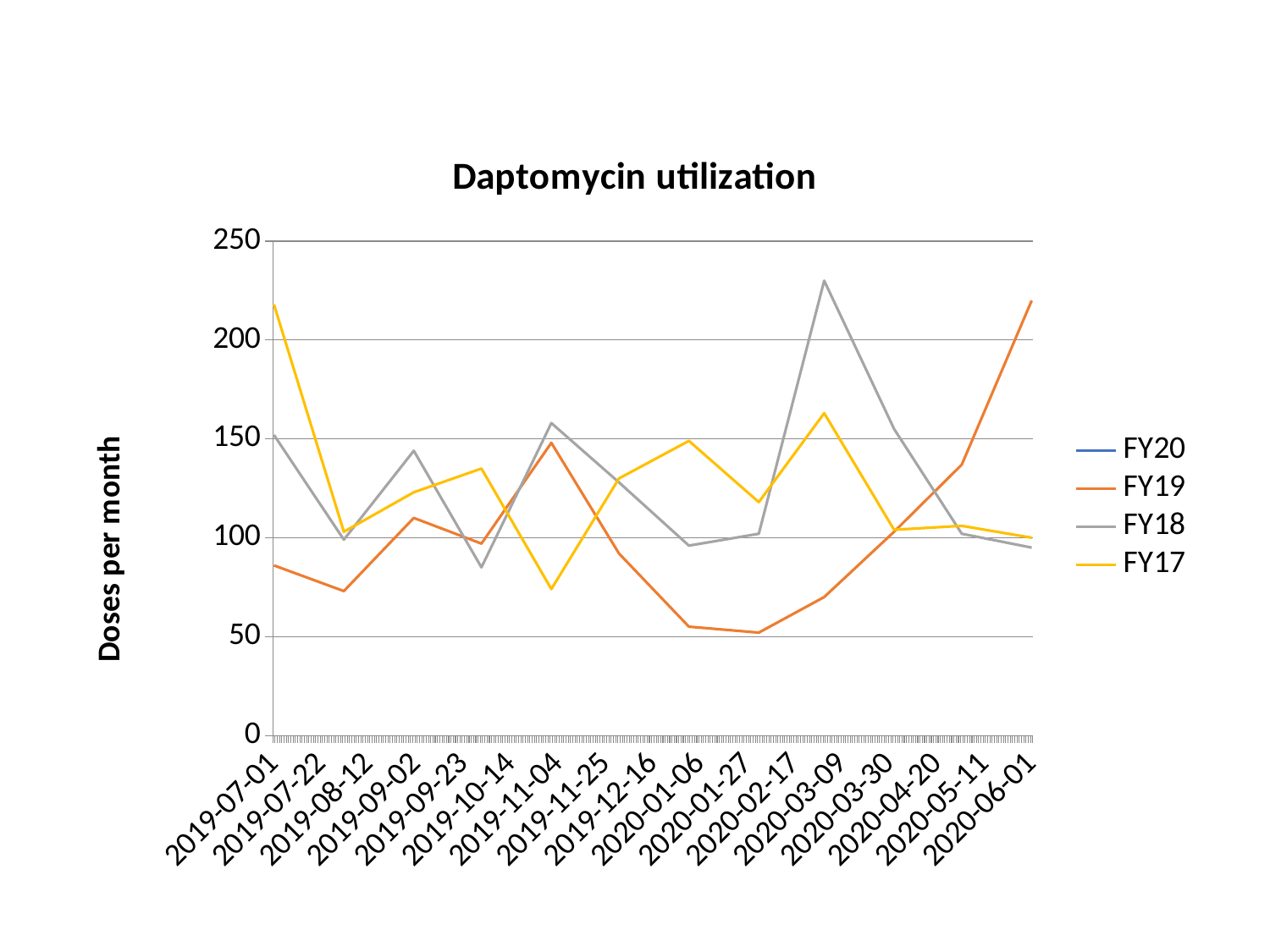

### Chart: Daptomycin utilization

| Category | FY20 | FY19 | FY18 | FY17 |
|---|---|---|---|---|
| 43647.0 | 20.0 | 86.0 | 152.0 | 218.0 |
| 43678.0 | None | 73.0 | 99.0 | 103.0 |
| 43709.0 | None | 110.0 | 144.0 | 123.0 |
| 43739.0 | None | 97.0 | 85.0 | 135.0 |
| 43770.0 | None | 148.0 | 158.0 | 74.0 |
| 43800.0 | None | 92.0 | 128.0 | 130.0 |
| 43831.0 | None | 55.0 | 96.0 | 149.0 |
| 43862.0 | None | 52.0 | 102.0 | 118.0 |
| 43891.0 | None | 70.0 | 230.0 | 163.0 |
| 43922.0 | None | 103.0 | 155.0 | 104.0 |
| 43952.0 | None | 137.0 | 102.0 | 106.0 |
| 43983.0 | None | 220.0 | 95.0 | 100.0 |